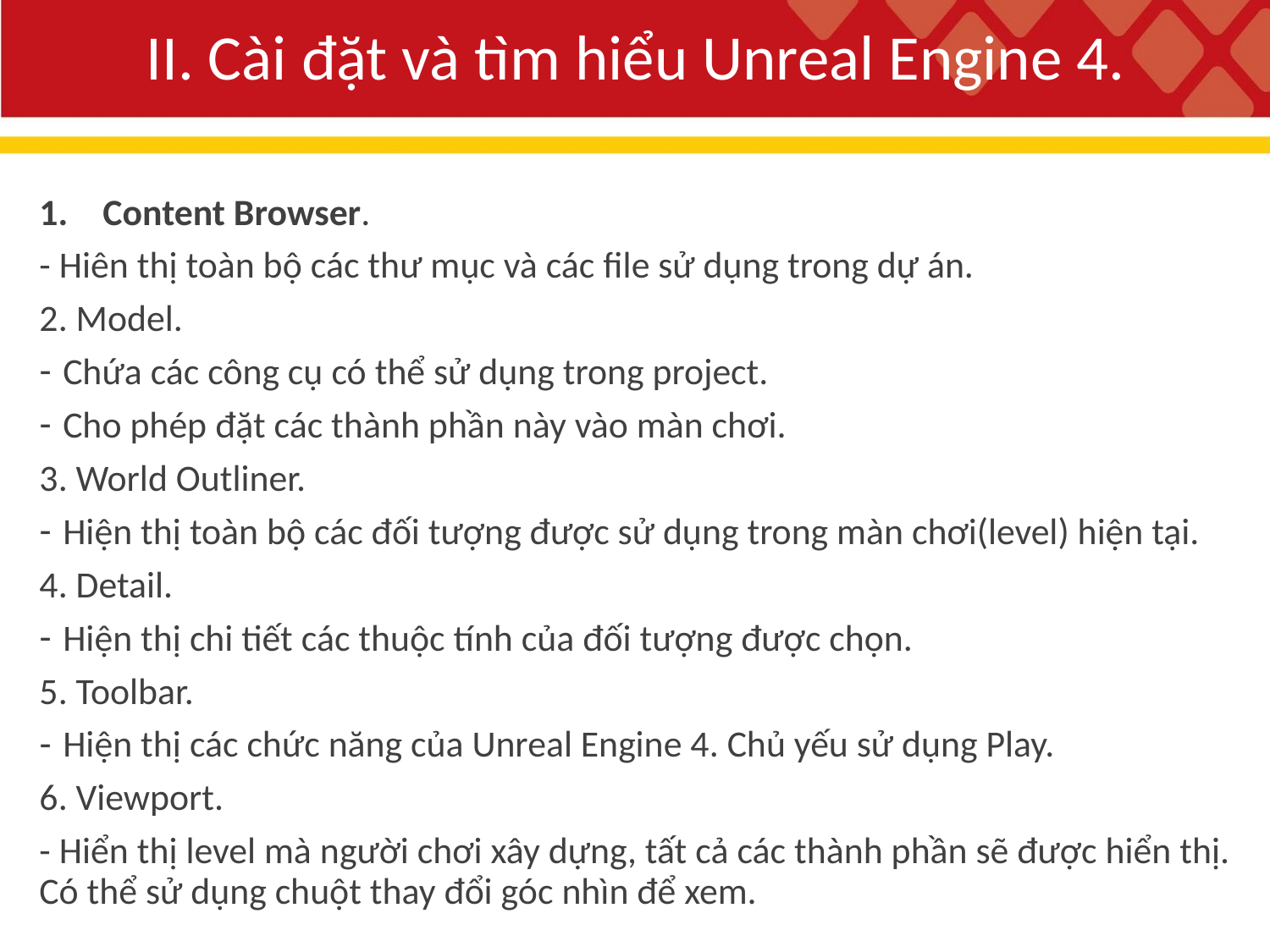

# II. Cài đặt và tìm hiểu Unreal Engine 4.
Content Browser.
- Hiên thị toàn bộ các thư mục và các file sử dụng trong dự án.
2. Model.
Chứa các công cụ có thể sử dụng trong project.
Cho phép đặt các thành phần này vào màn chơi.
3. World Outliner.
Hiện thị toàn bộ các đối tượng được sử dụng trong màn chơi(level) hiện tại.
4. Detail.
Hiện thị chi tiết các thuộc tính của đối tượng được chọn.
5. Toolbar.
Hiện thị các chức năng của Unreal Engine 4. Chủ yếu sử dụng Play.
6. Viewport.
- Hiển thị level mà người chơi xây dựng, tất cả các thành phần sẽ được hiển thị. Có thể sử dụng chuột thay đổi góc nhìn để xem.